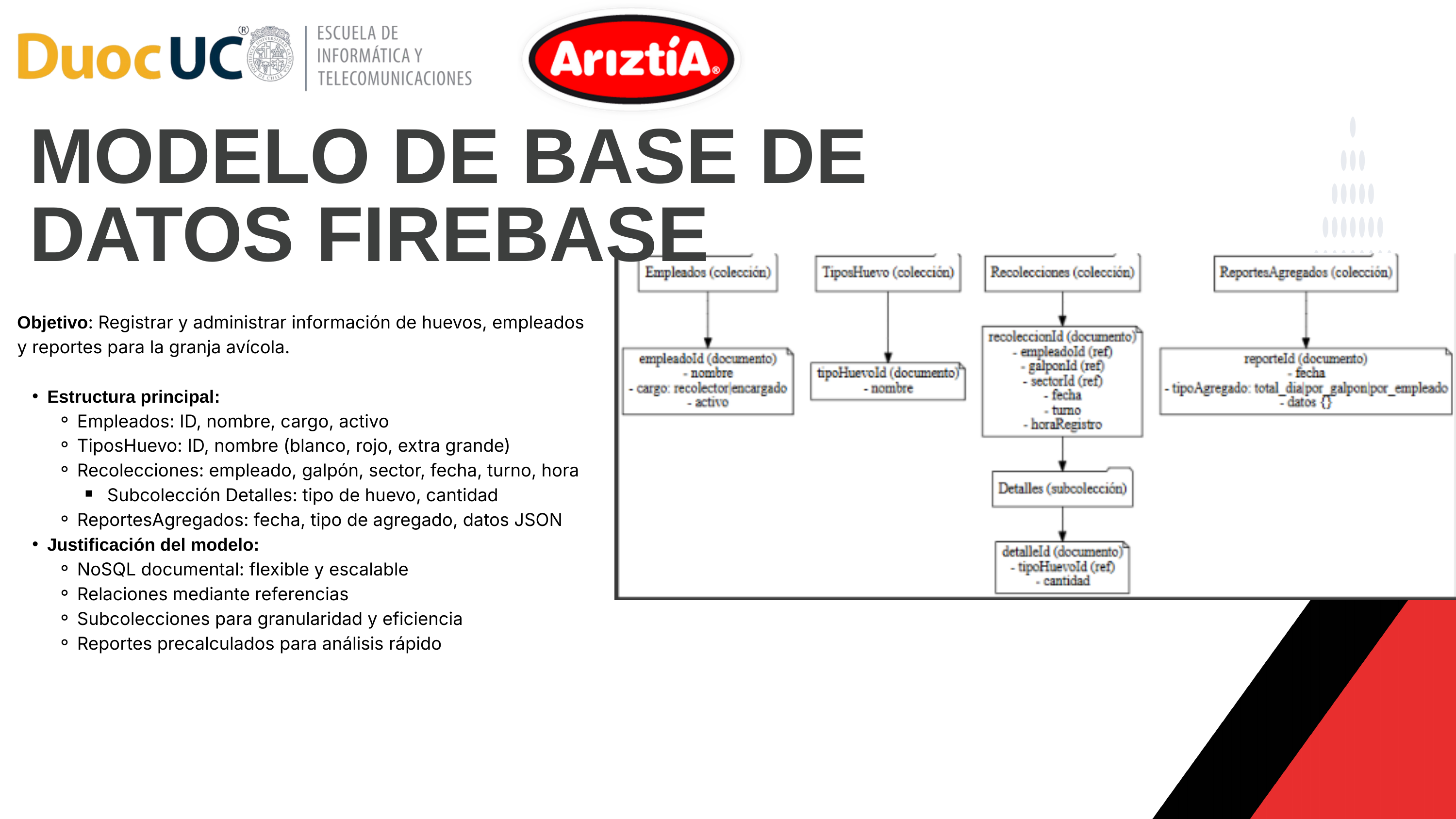

MODELO DE BASE DE DATOS FIREBASE

Objetivo: Registrar y administrar información de huevos, empleados y reportes para la granja avícola.

Estructura principal:
Empleados: ID, nombre, cargo, activo
TiposHuevo: ID, nombre (blanco, rojo, extra grande)
Recolecciones: empleado, galpón, sector, fecha, turno, hora
Subcolección Detalles: tipo de huevo, cantidad
ReportesAgregados: fecha, tipo de agregado, datos JSON
Justificación del modelo:
NoSQL documental: flexible y escalable
Relaciones mediante referencias
Subcolecciones para granularidad y eficiencia
Reportes precalculados para análisis rápido